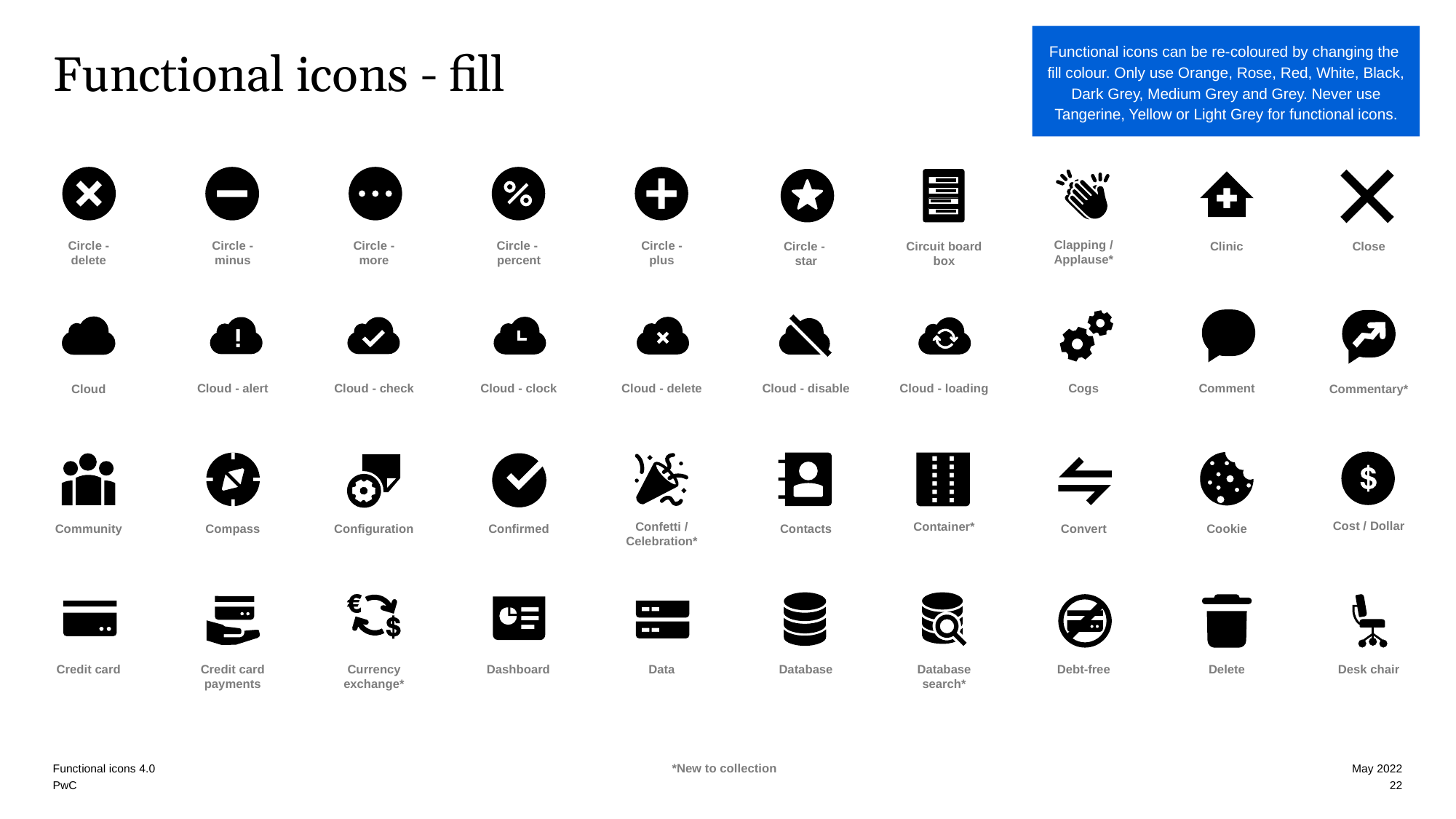

# Functional icons - fill

Clapping /
Applause*
Circle -
delete
Circle -
minus
Circle -
more
Circle -
percent
Circle -
plus
Circle -
star
Circuit board
box
Clinic
Close

Cloud - loading
Cloud - alert
Cloud - check
Cloud - clock
Cloud - delete
Cloud - disable
Cogs
Comment
Cloud
Commentary*

Cost / Dollar
Container*
Confetti /
Celebration*
Community
Compass
Configuration
Confirmed
Contacts
Convert
Cookie

Credit card
Credit card
payments
Currency
exchange*
Dashboard
Data
Database
Database
search*
Debt-free
Delete
Desk chair
Functional icons 4.0
May 2022
22